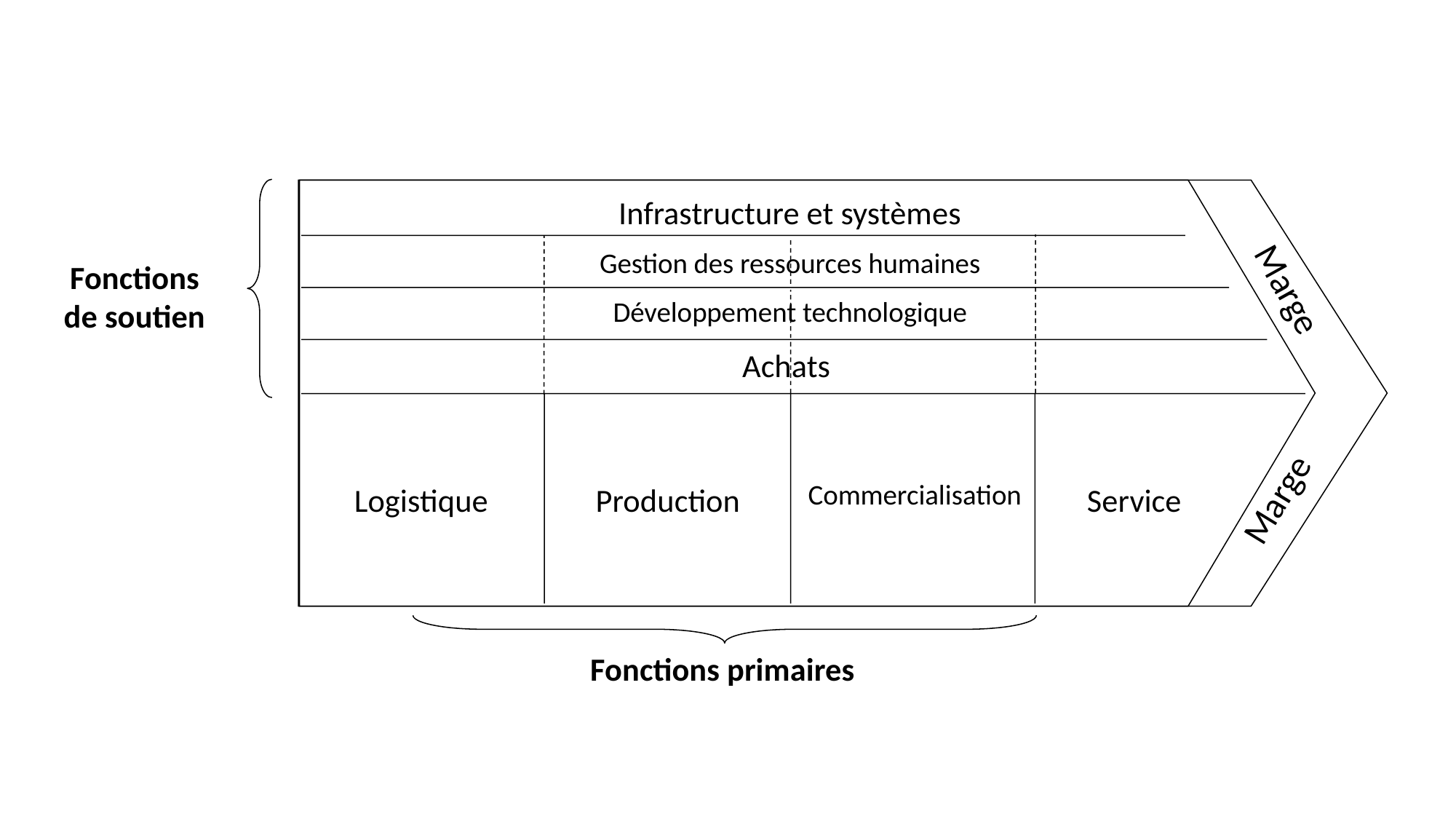

Infrastructure et systèmes

Gestion des ressources humaines
Fonctions de soutien

Développement technologique

Achats

Commercialisation
Logistique
Production
Service
Marge
Marge
Fonctions primaires